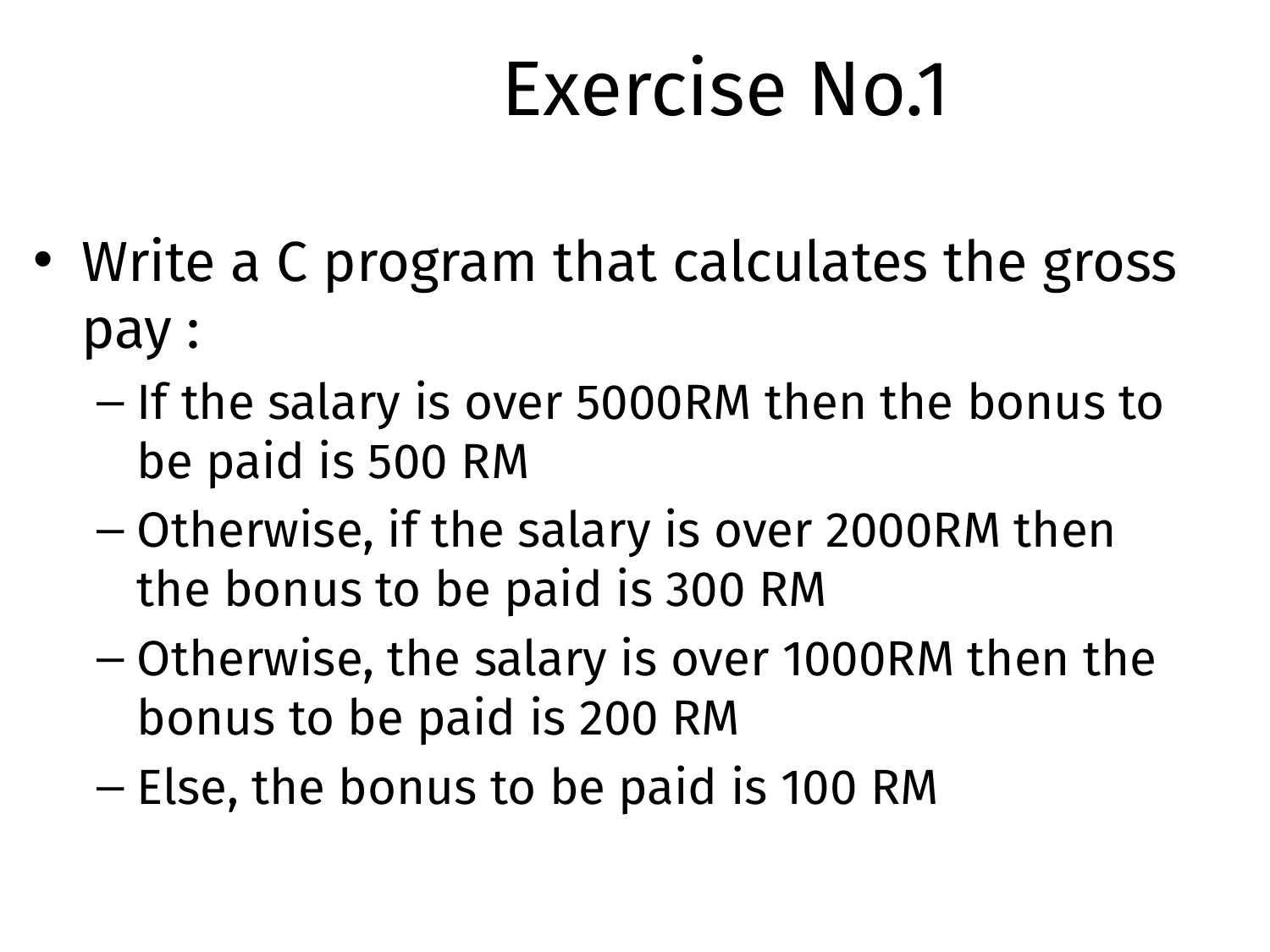

# Exercise No.1
Write a C program that calculates the gross pay :
If the salary is over 5000RM then the bonus to be paid is 500 RM
Otherwise, if the salary is over 2000RM then the bonus to be paid is 300 RM
Otherwise, the salary is over 1000RM then the bonus to be paid is 200 RM
Else, the bonus to be paid is 100 RM